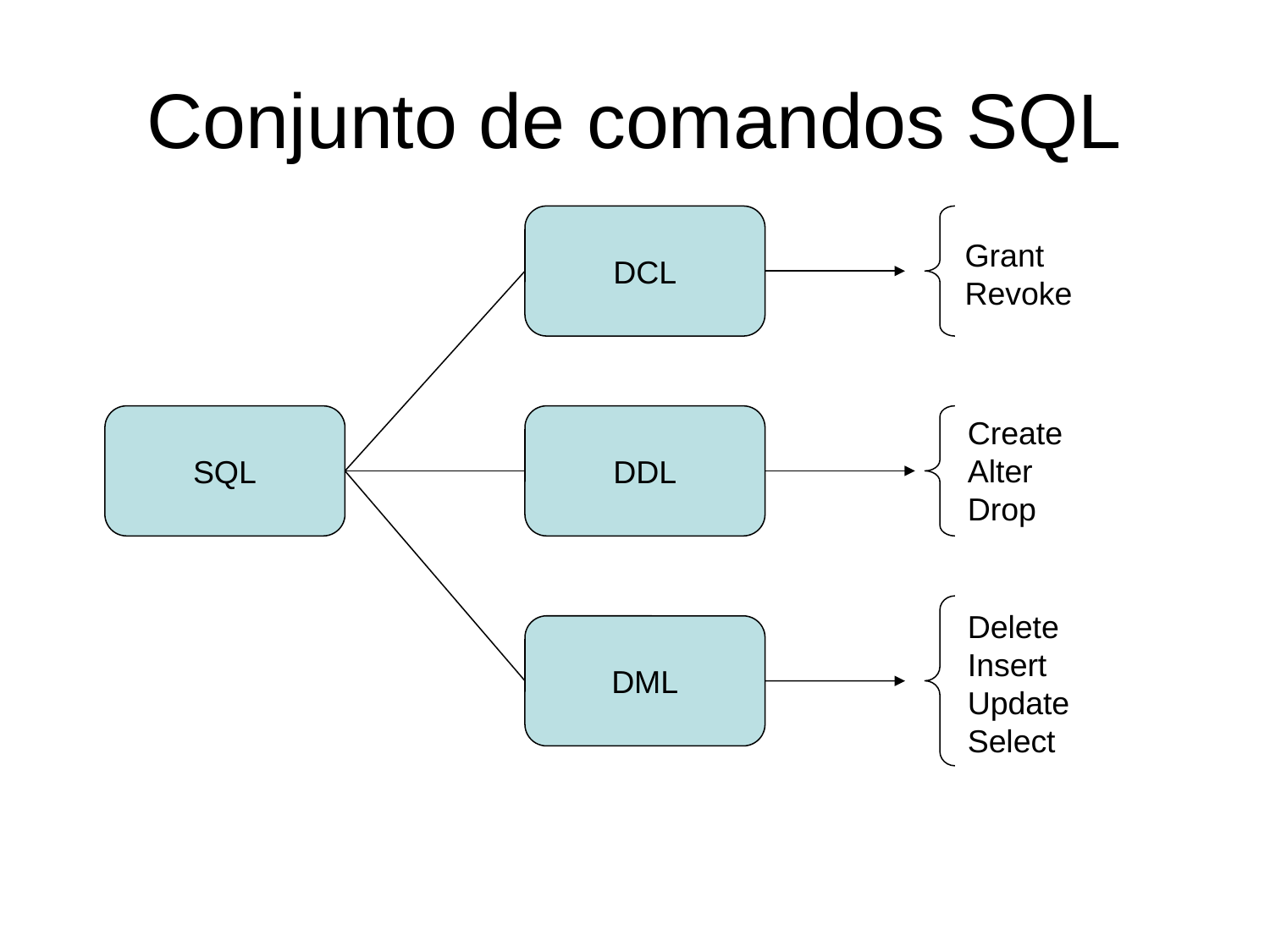

# Conjunto de comandos SQL
DCL

Grant
Revoke
SQL
DDL

Create
Alter
Drop

Delete
Insert
Update
Select
DML